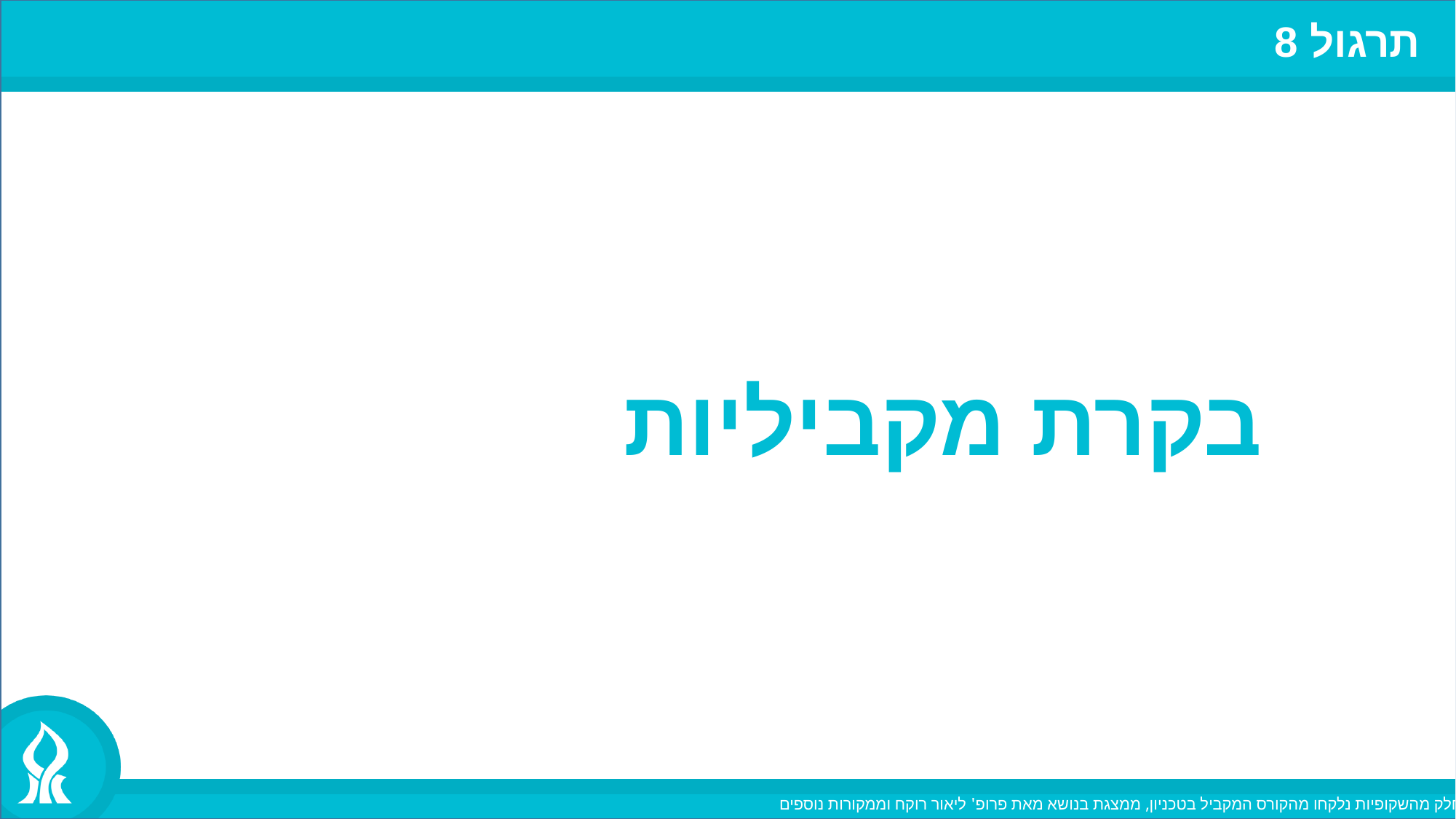

תרגול 8
בקרת מקביליות
חלק מהשקופיות נלקחו מהקורס המקביל בטכניון, ממצגת בנושא מאת פרופ' ליאור רוקח וממקורות נוספים